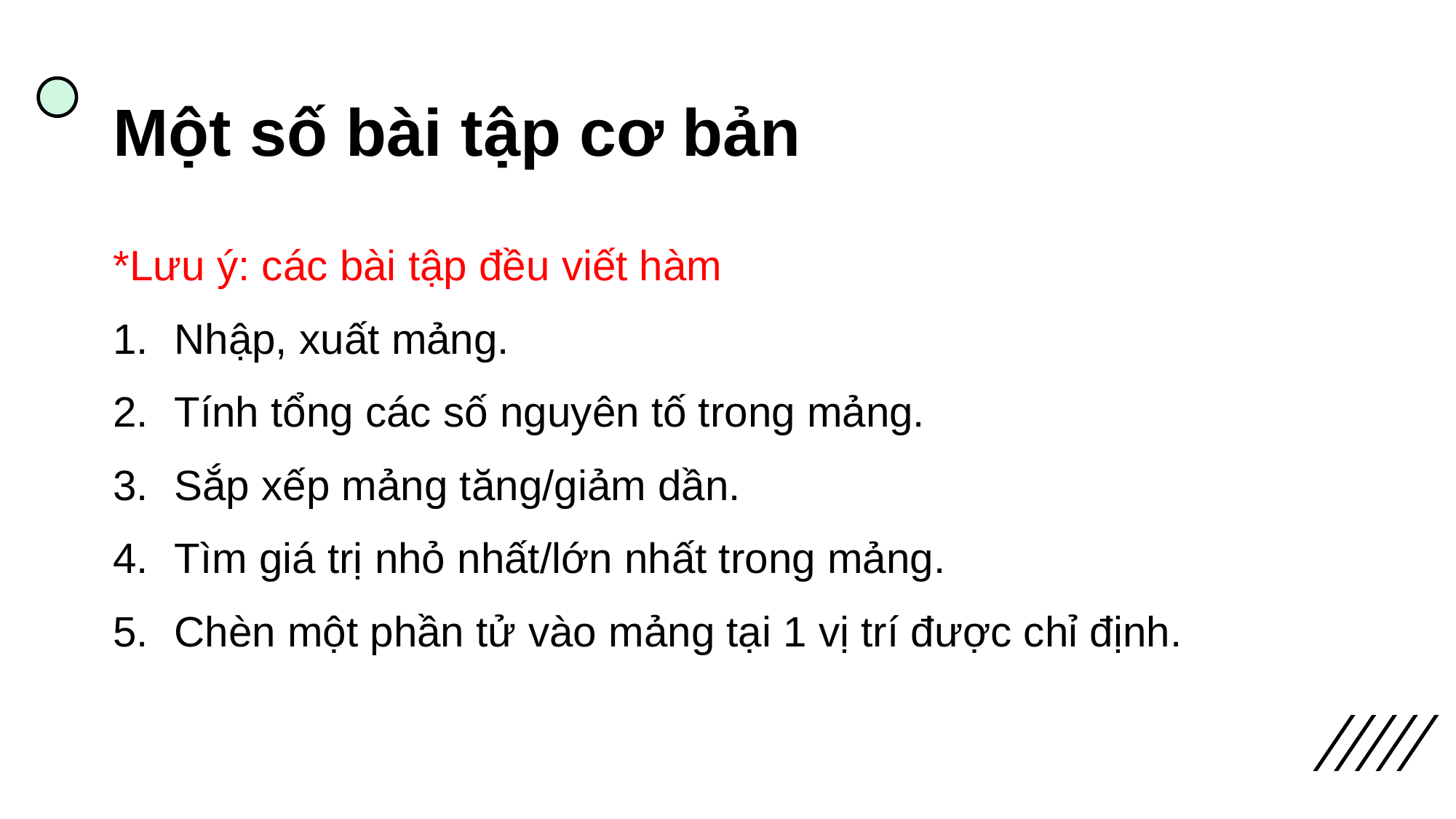

# Một số bài tập cơ bản
*Lưu ý: các bài tập đều viết hàm
Nhập, xuất mảng.
Tính tổng các số nguyên tố trong mảng.
Sắp xếp mảng tăng/giảm dần.
Tìm giá trị nhỏ nhất/lớn nhất trong mảng.
Chèn một phần tử vào mảng tại 1 vị trí được chỉ định.